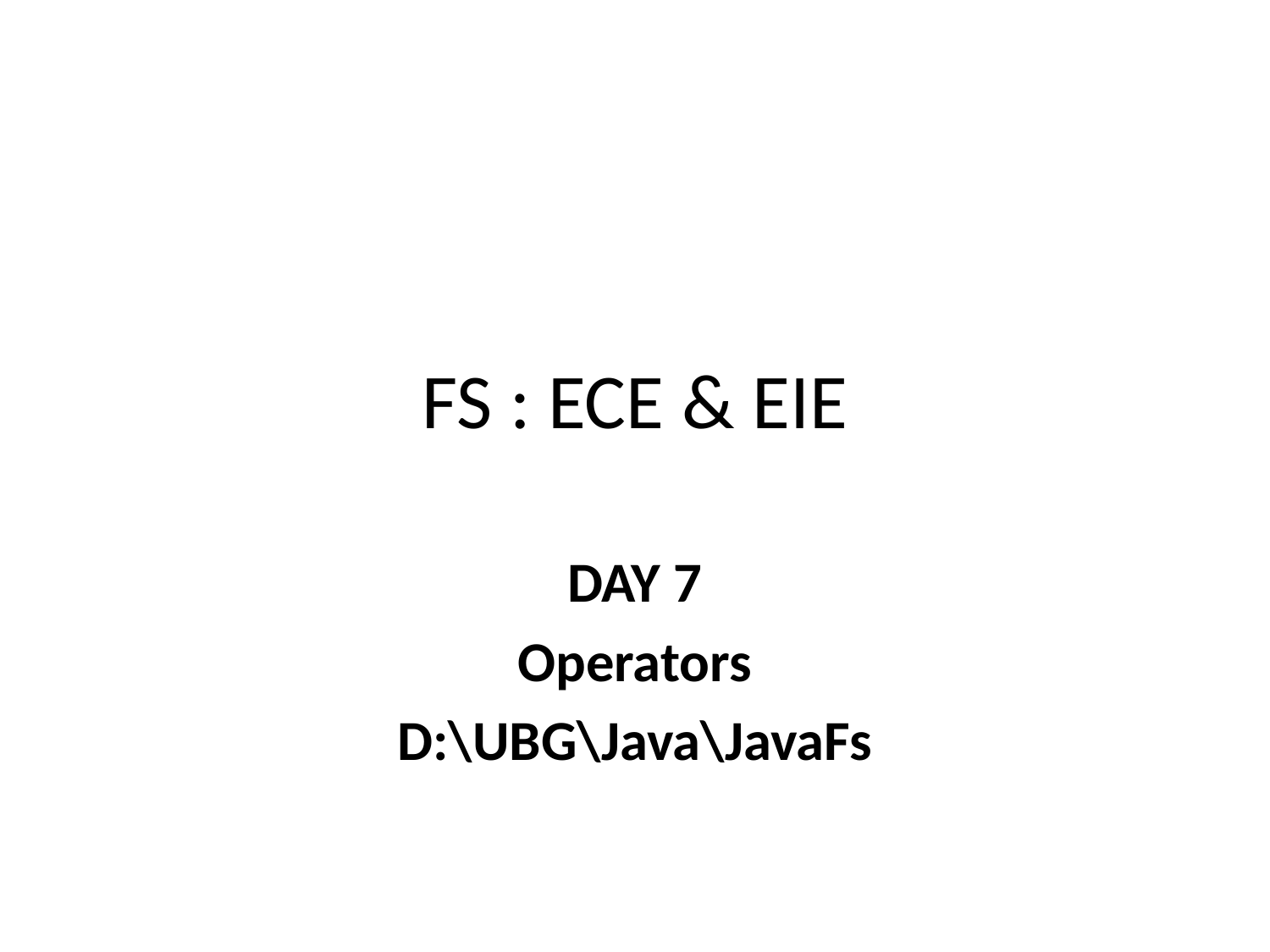

# FS : ECE & EIE
DAY 7
Operators
D:\UBG\Java\JavaFs